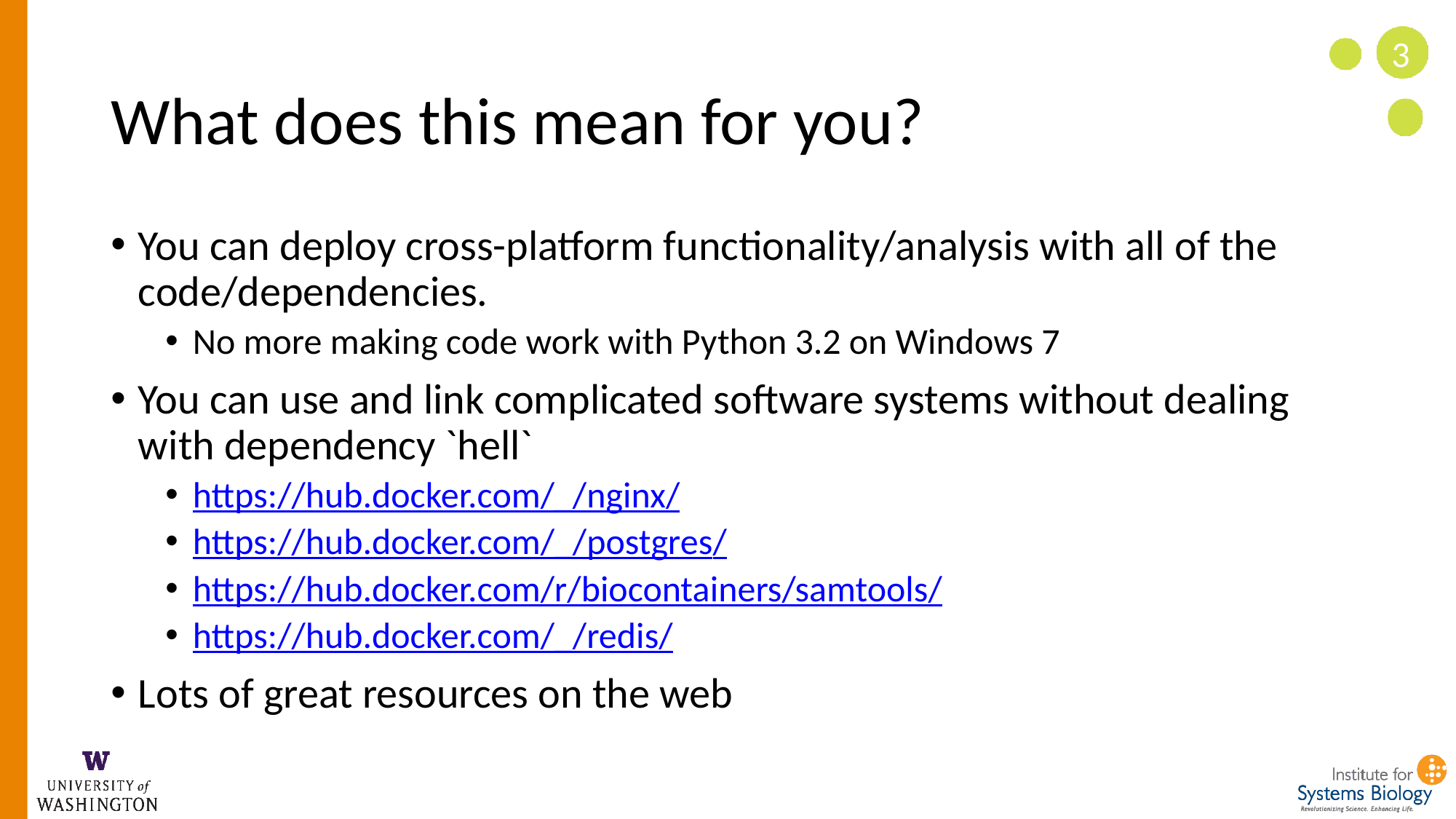

# What does this mean for you?
You can deploy cross-platform functionality/analysis with all of the code/dependencies.
No more making code work with Python 3.2 on Windows 7
You can use and link complicated software systems without dealing with dependency `hell`
https://hub.docker.com/_/nginx/
https://hub.docker.com/_/postgres/
https://hub.docker.com/r/biocontainers/samtools/
https://hub.docker.com/_/redis/
Lots of great resources on the web